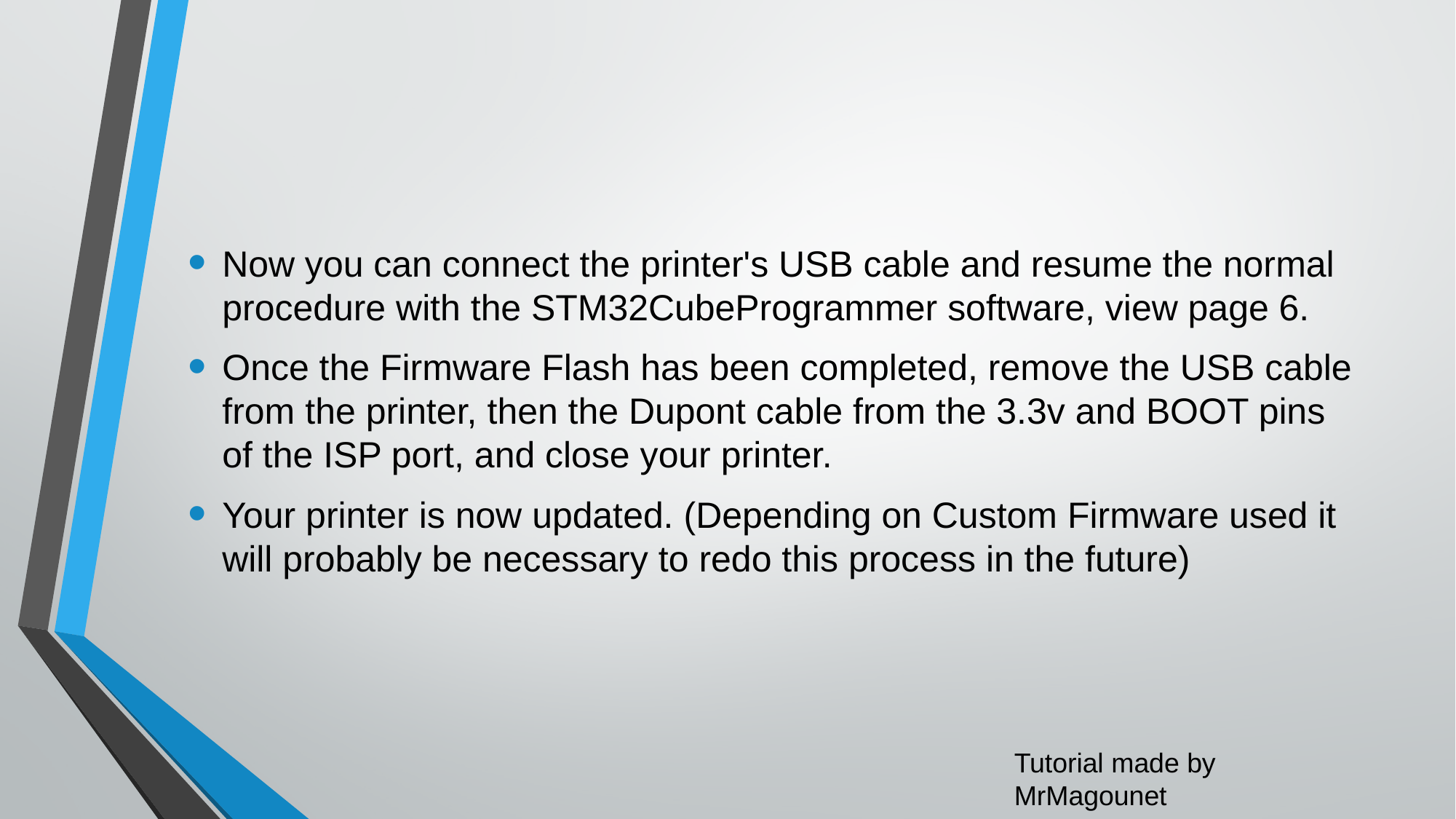

Now you can connect the printer's USB cable and resume the normal procedure with the STM32CubeProgrammer software, view page 6.
Once the Firmware Flash has been completed, remove the USB cable from the printer, then the Dupont cable from the 3.3v and BOOT pins of the ISP port, and close your printer.
Your printer is now updated. (Depending on Custom Firmware used it will probably be necessary to redo this process in the future)
Tutorial made by MrMagounet